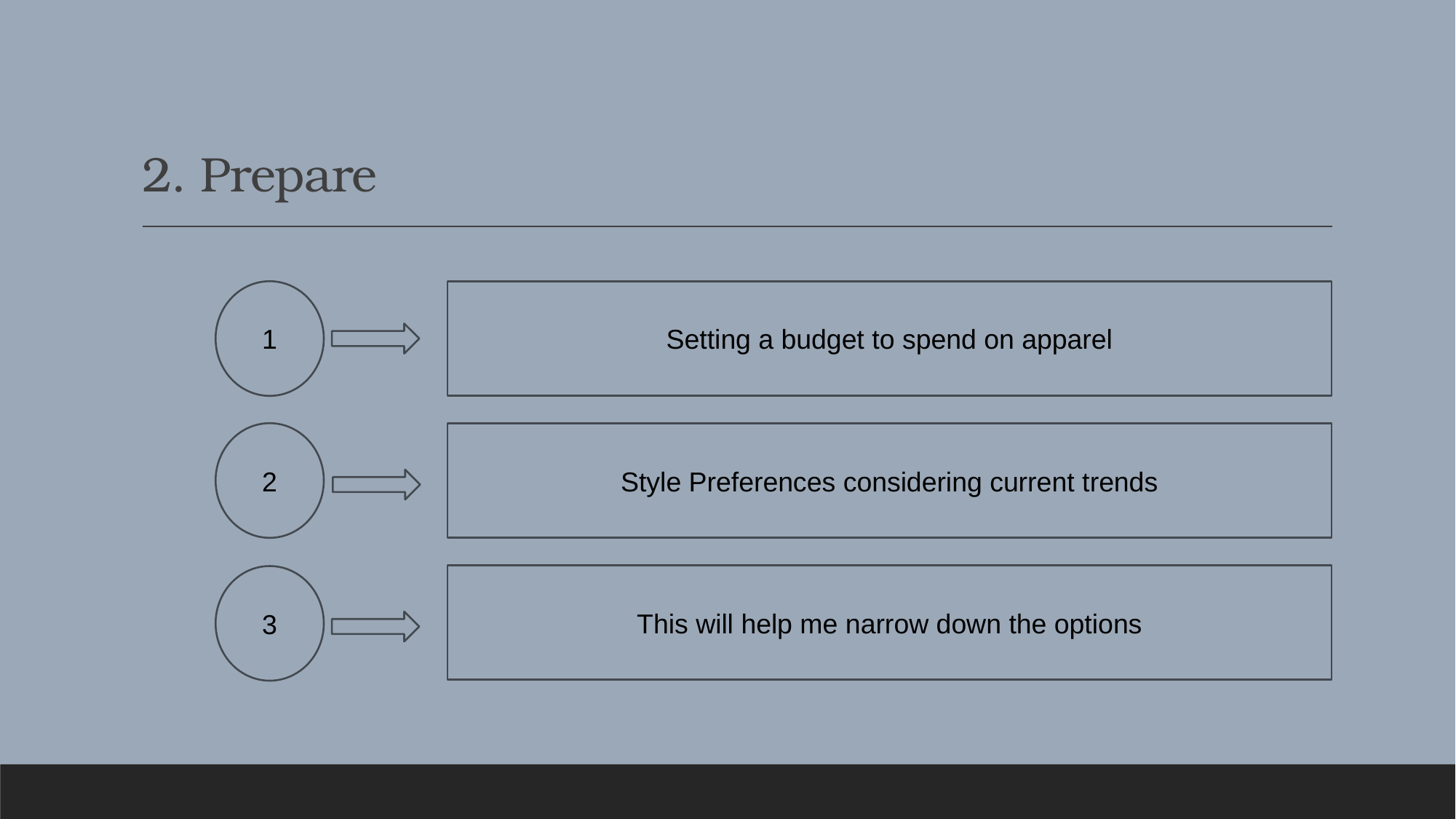

# 2. Prepare
1
Setting a budget to spend on apparel

2
Style Preferences considering current trends

This will help me narrow down the options
3